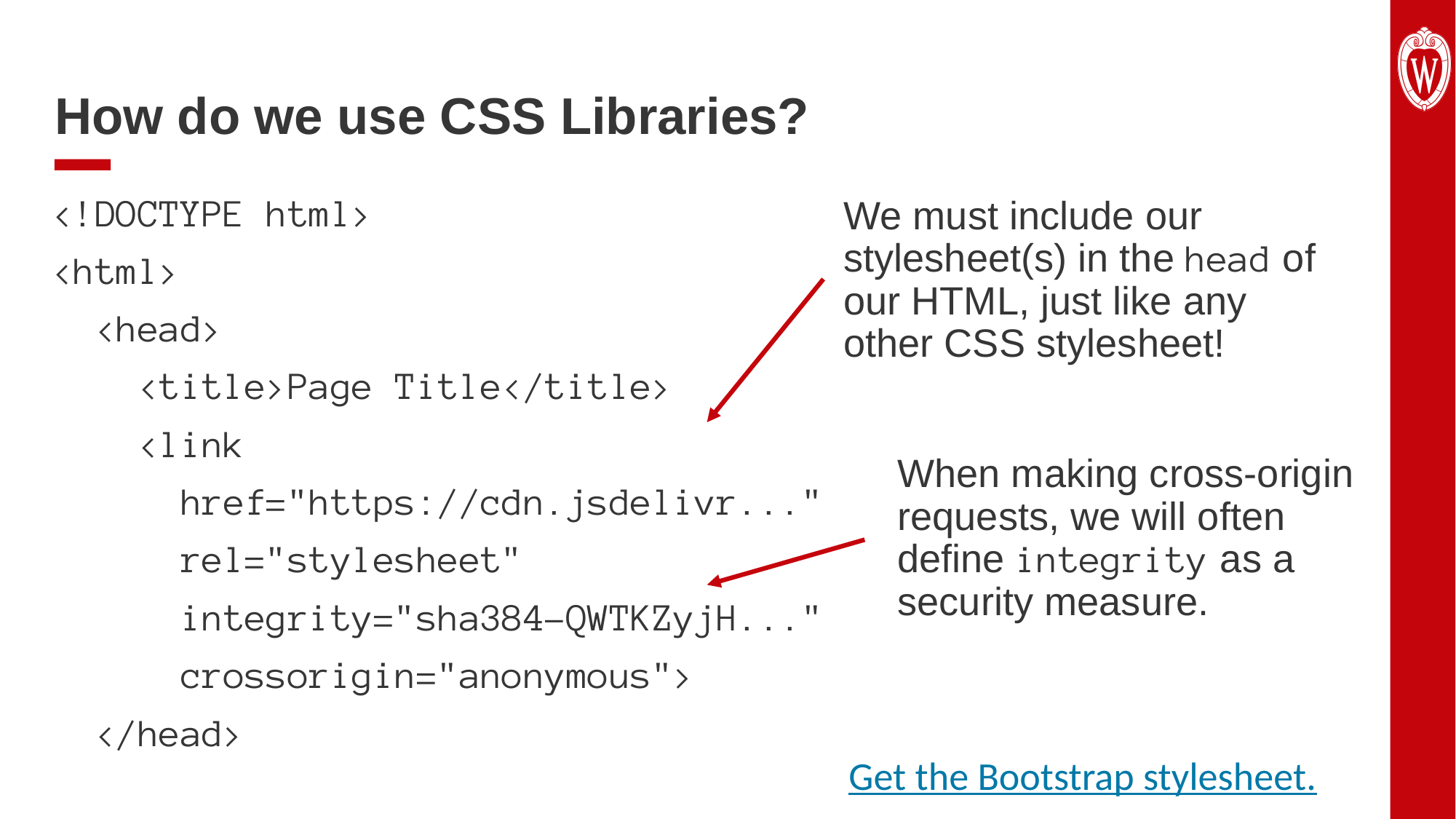

# How do we use CSS Libraries?
<!DOCTYPE html>
<html>
  <head>
    <title>Page Title</title>
    <link
      href="https://cdn.jsdelivr..."
      rel="stylesheet"
      integrity="sha384-QWTKZyjH..."
      crossorigin="anonymous">
  </head>
We must include our stylesheet(s) in the head of our HTML, just like any other CSS stylesheet!
When making cross-origin requests, we will often define integrity as a security measure.
Get the Bootstrap stylesheet.